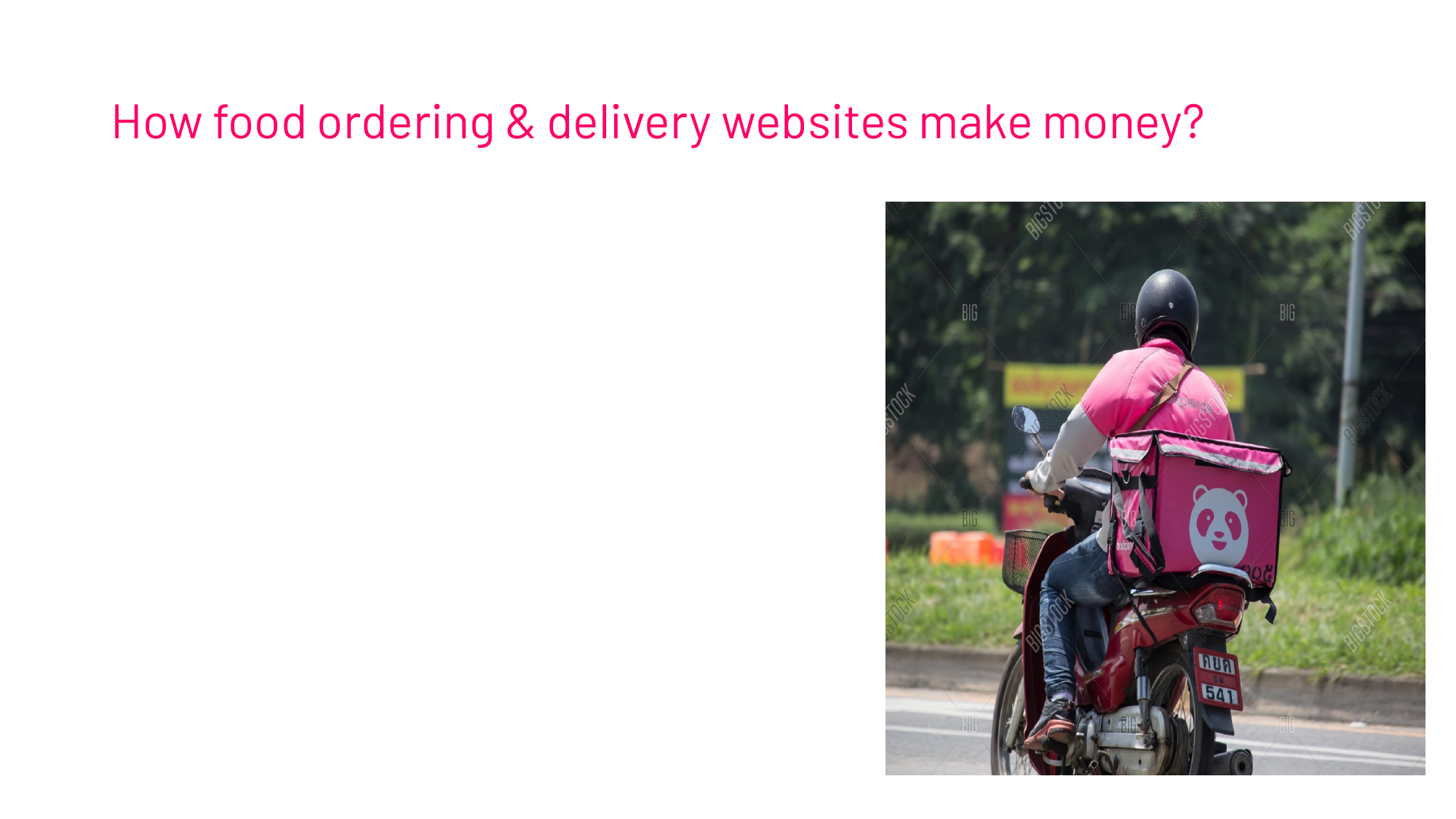

# How food ordering & delivery websites make money?